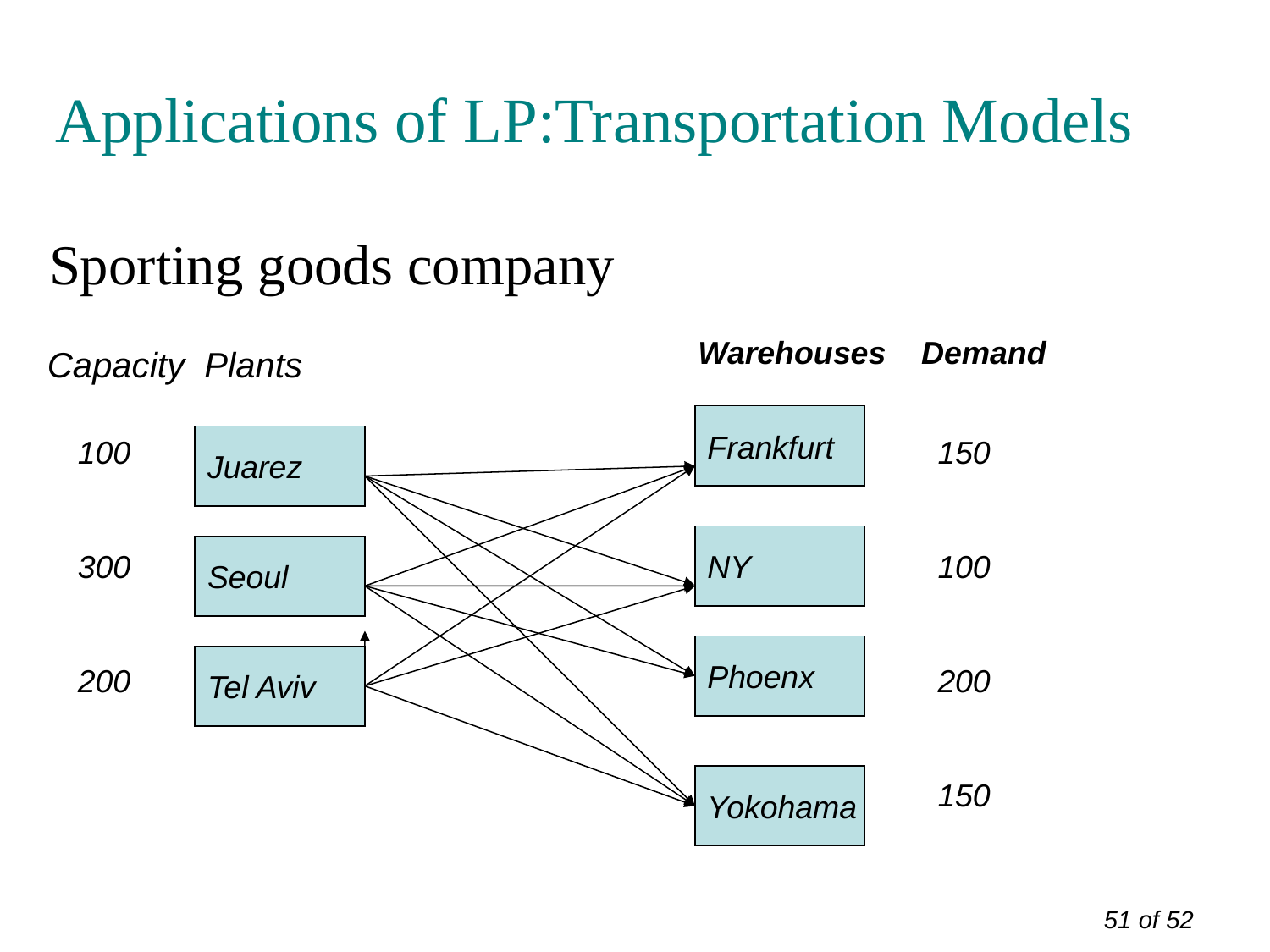

# Applications of LP:Transportation Models
Sporting goods company
Warehouses    Demand
Capacity  Plants
Frankfurt
100

300

200

Juarez
150

100

200

150

NY
Seoul

Phoenx
Tel Aviv

Yokohama
51 of 52